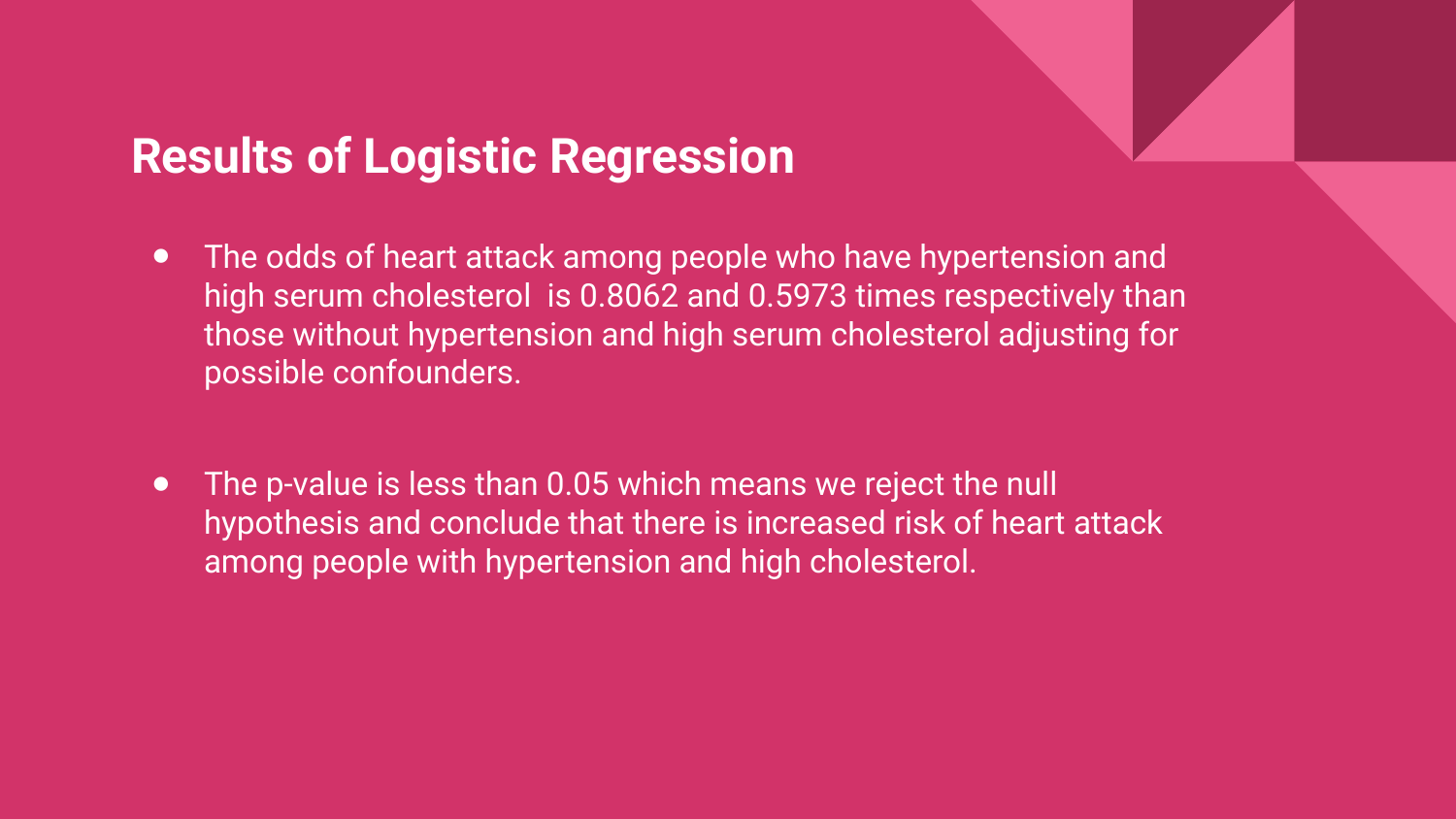

Results of Logistic Regression
The odds of heart attack among people who have hypertension and high serum cholesterol  is 0.8062 and 0.5973 times respectively than those without hypertension and high serum cholesterol adjusting for possible confounders.

The p-value is less than 0.05 which means we reject the null hypothesis and conclude that there is increased risk of heart attack among people with hypertension and high cholesterol.